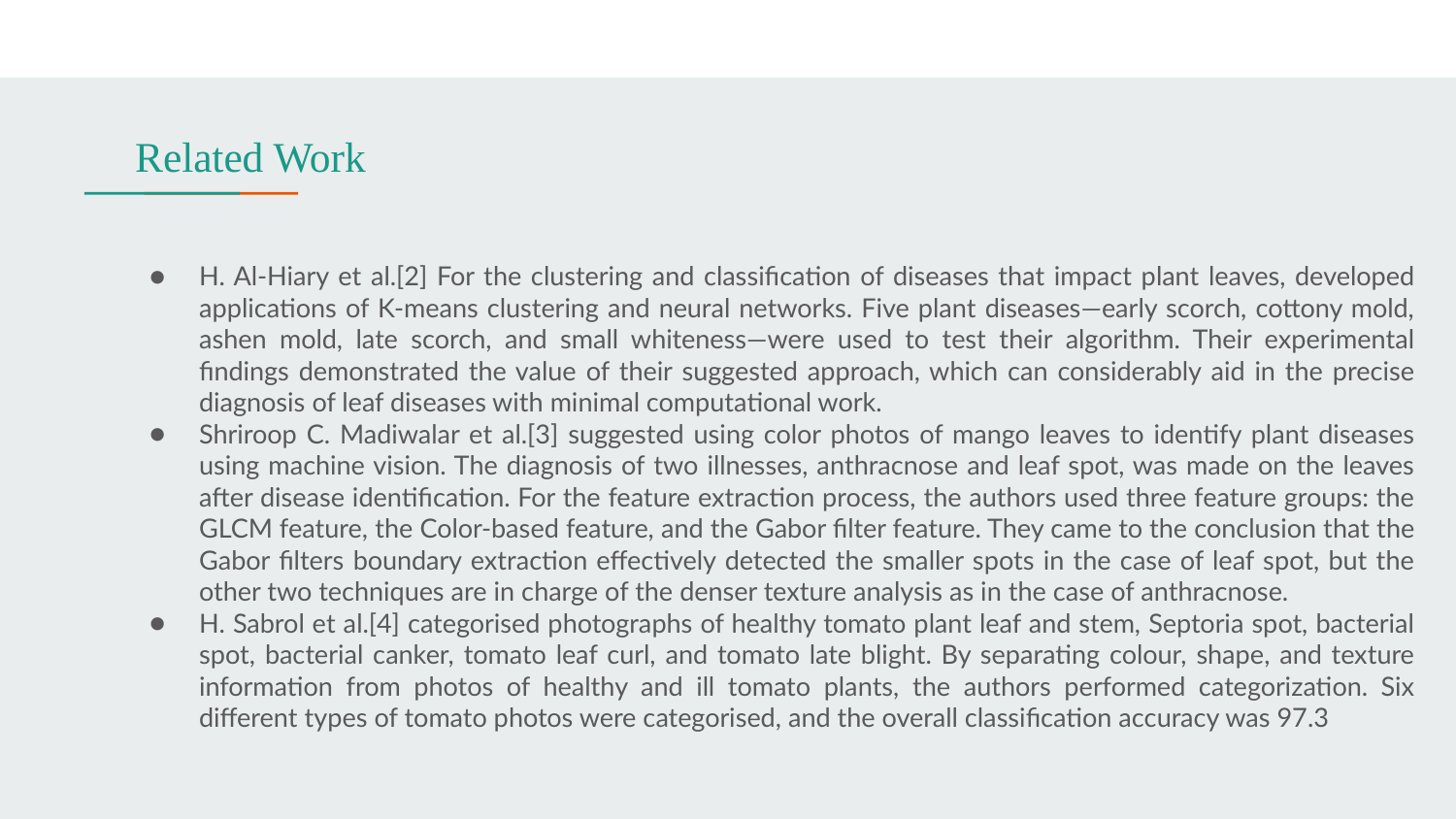

# Related Work
H. Al-Hiary et al.[2] For the clustering and classification of diseases that impact plant leaves, developed applications of K-means clustering and neural networks. Five plant diseases—early scorch, cottony mold, ashen mold, late scorch, and small whiteness—were used to test their algorithm. Their experimental findings demonstrated the value of their suggested approach, which can considerably aid in the precise diagnosis of leaf diseases with minimal computational work.
Shriroop C. Madiwalar et al.[3] suggested using color photos of mango leaves to identify plant diseases using machine vision. The diagnosis of two illnesses, anthracnose and leaf spot, was made on the leaves after disease identification. For the feature extraction process, the authors used three feature groups: the GLCM feature, the Color-based feature, and the Gabor filter feature. They came to the conclusion that the Gabor filters boundary extraction effectively detected the smaller spots in the case of leaf spot, but the other two techniques are in charge of the denser texture analysis as in the case of anthracnose.
H. Sabrol et al.[4] categorised photographs of healthy tomato plant leaf and stem, Septoria spot, bacterial spot, bacterial canker, tomato leaf curl, and tomato late blight. By separating colour, shape, and texture information from photos of healthy and ill tomato plants, the authors performed categorization. Six different types of tomato photos were categorised, and the overall classification accuracy was 97.3